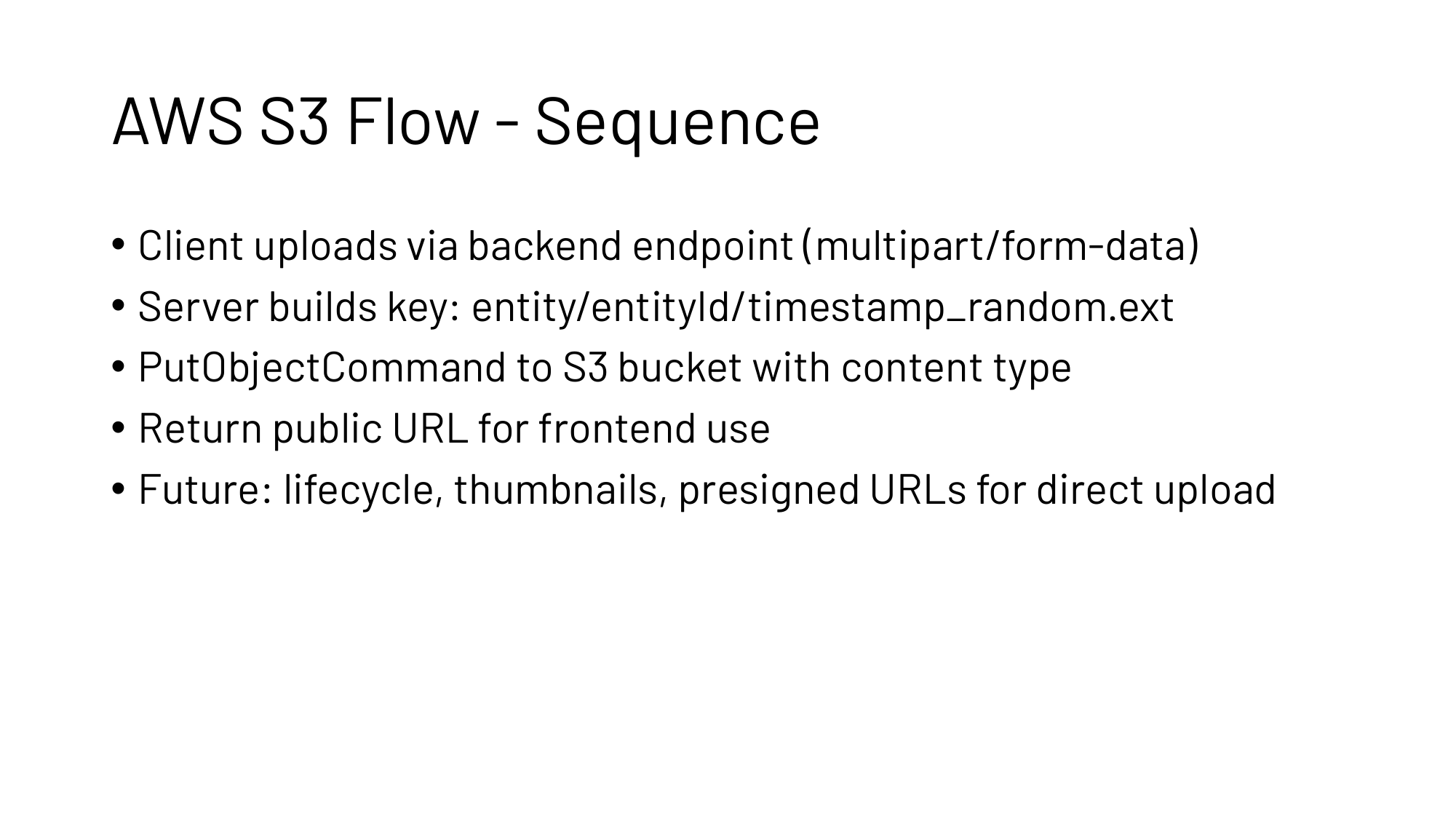

# AWS S3 Flow - Sequence
Client uploads via backend endpoint (multipart/form-data)
Server builds key: entity/entityId/timestamp_random.ext
PutObjectCommand to S3 bucket with content type
Return public URL for frontend use
Future: lifecycle, thumbnails, presigned URLs for direct upload